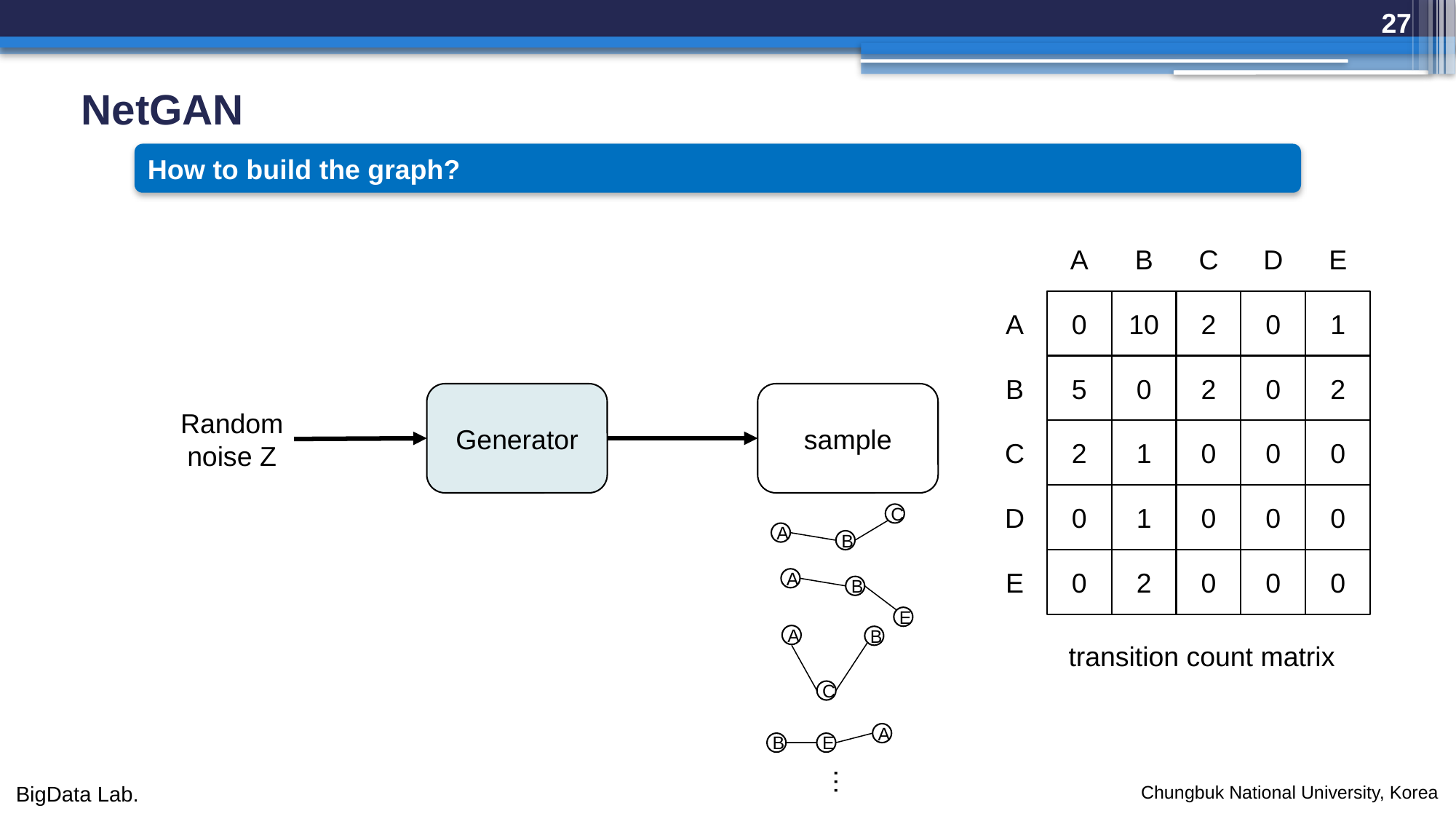

27
NetGAN
How to build the graph?
A
B
C
D
E
A
0
10
2
0
1
B
5
0
2
0
2
Generator
sample
Random
noise Z
C
2
1
0
0
0
D
0
1
0
0
0
C
A
B
E
0
2
0
0
0
A
B
E
A
B
C
transition count matrix
A
E
B
…